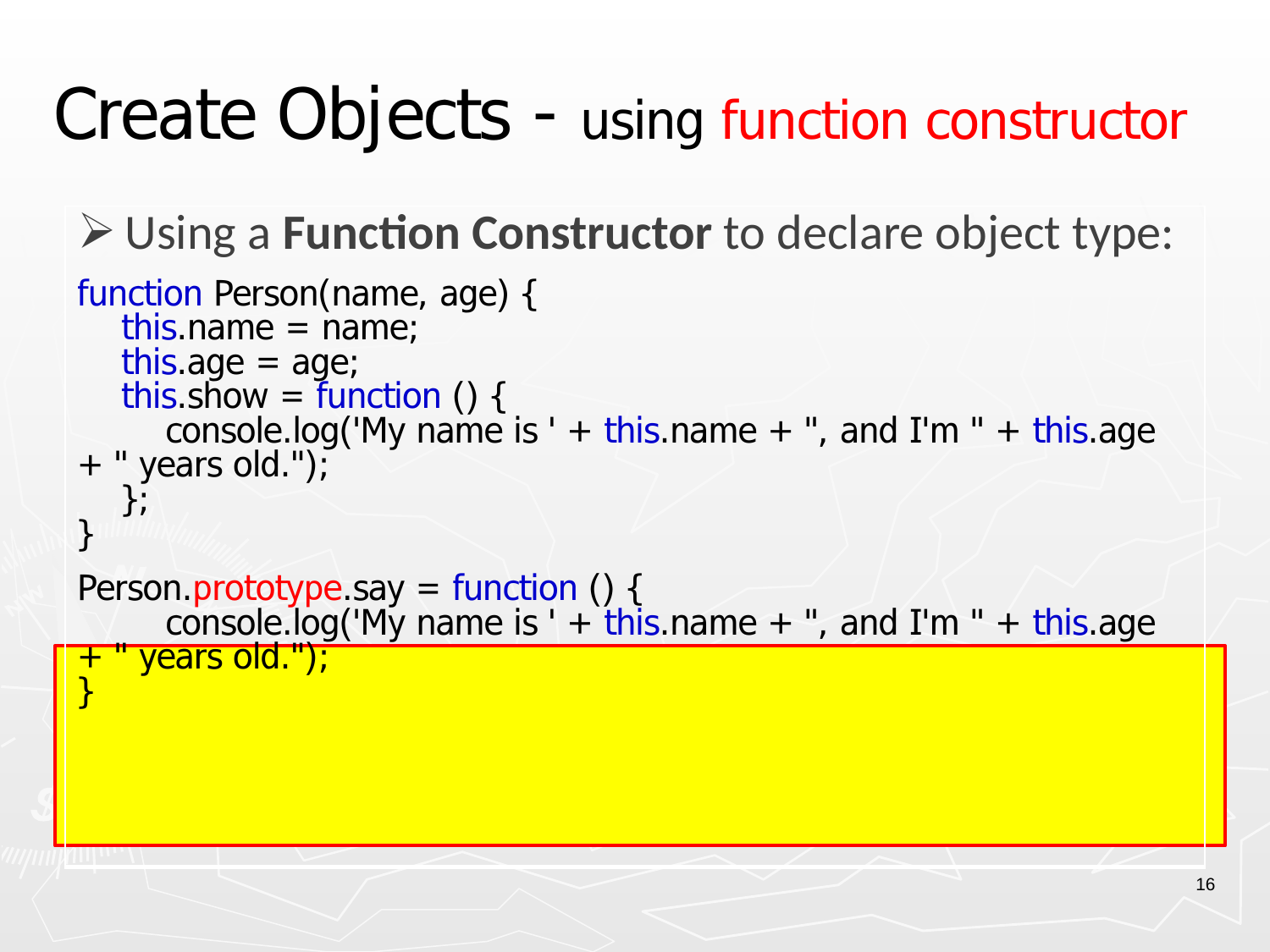

# Create Objects - using function constructor
| Using a Function Constructor to declare object type: function Person(name, age) { this.name = name; this.age = age; this.show = function () { console.log('My name is ' + this.name + ", and I'm " + this.age + " years old."); }; } Person.prototype.say = function () { console.log('My name is ' + this.name + ", and I'm " + this.age + " years old."); } |
| --- |

16